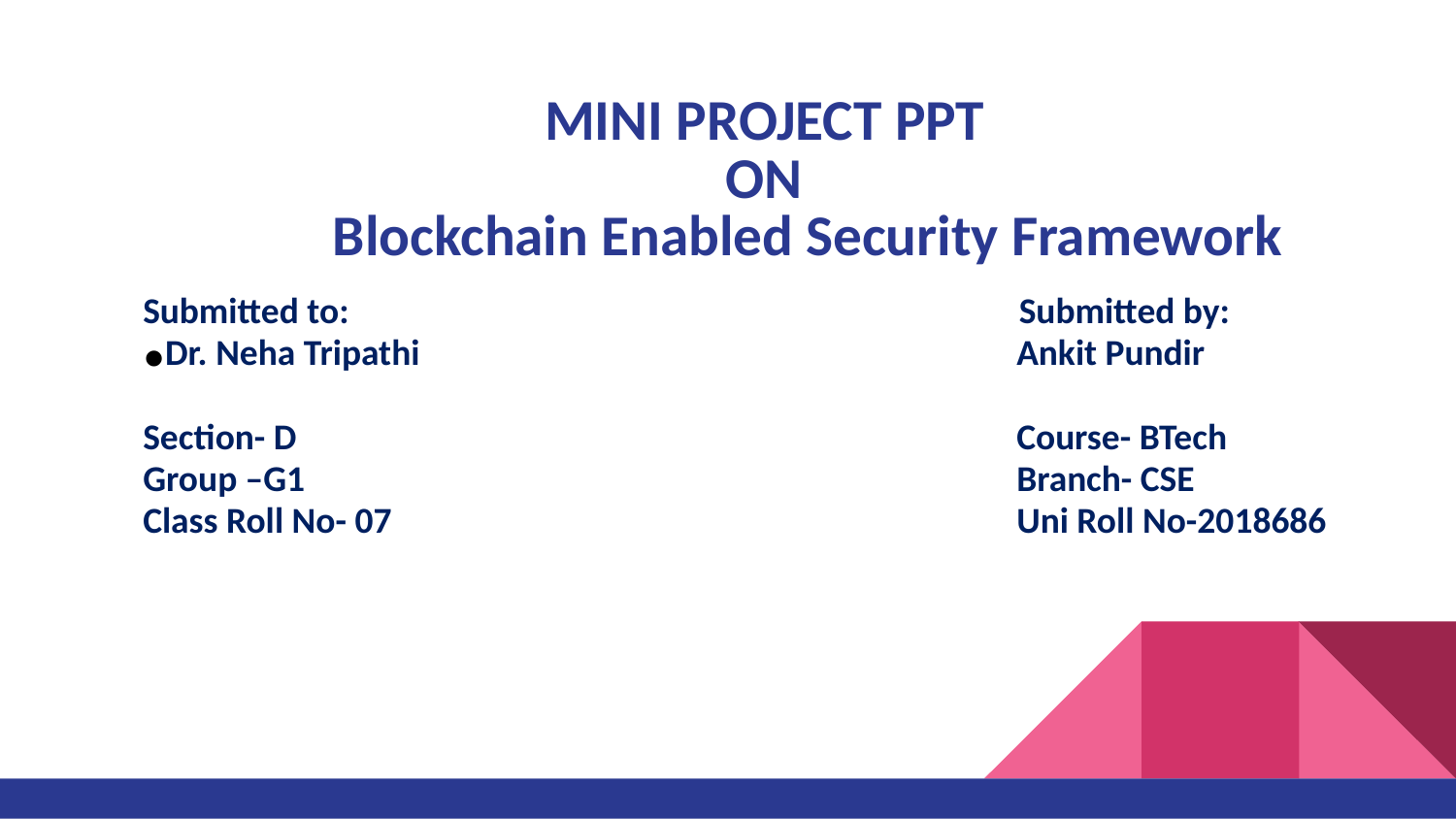

# MINI PROJECT PPT
                                                ON
                  Blockchain Enabled Security Framework

Submitted to:				                  Submitted by:
Dr. Neha Tripathi	 				Ankit Pundir

Section- D					Course- BTech
Group –G1 					Branch- CSE
Class Roll No- 07					Uni Roll No-2018686